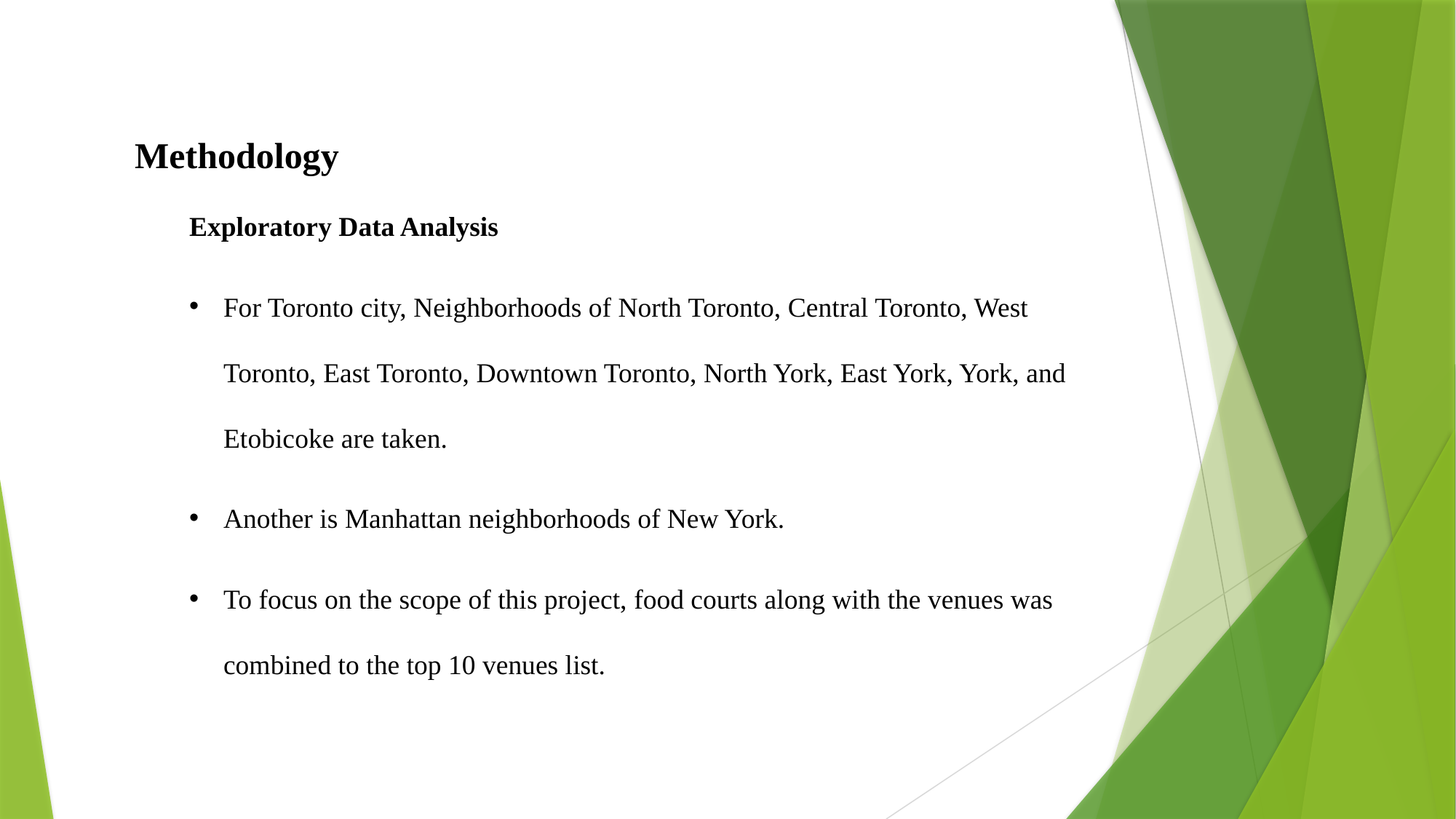

Methodology
Exploratory Data Analysis
For Toronto city, Neighborhoods of North Toronto, Central Toronto, West Toronto, East Toronto, Downtown Toronto, North York, East York, York, and Etobicoke are taken.
Another is Manhattan neighborhoods of New York.
To focus on the scope of this project, food courts along with the venues was combined to the top 10 venues list.